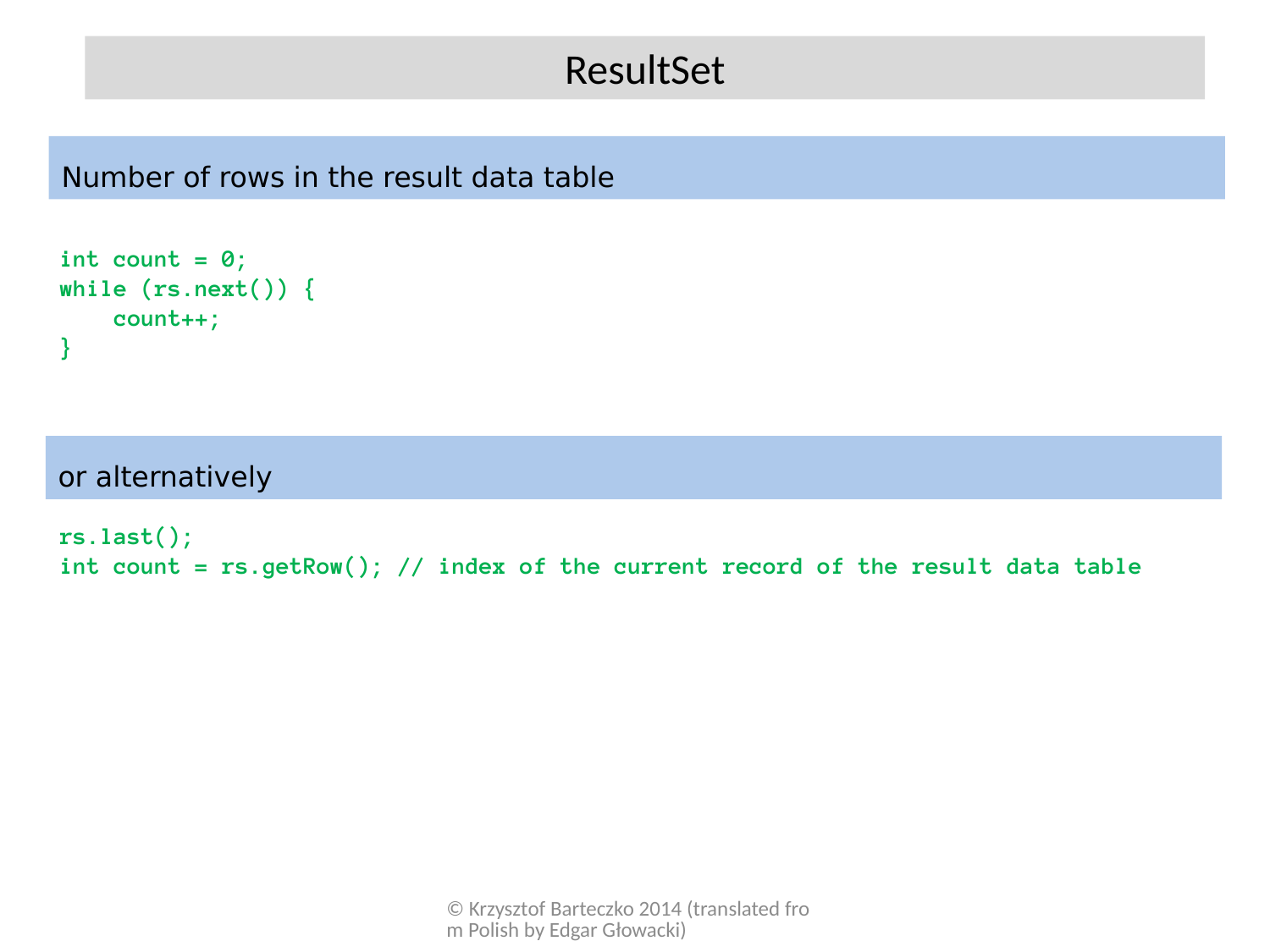

ResultSet
Number of rows in the result data table
int count = 0;
while (rs.next()) {
    count++;
}
or alternatively
rs.last();
int count = rs.getRow(); // index of the current record of the result data table
© Krzysztof Barteczko 2014 (translated from Polish by Edgar Głowacki)